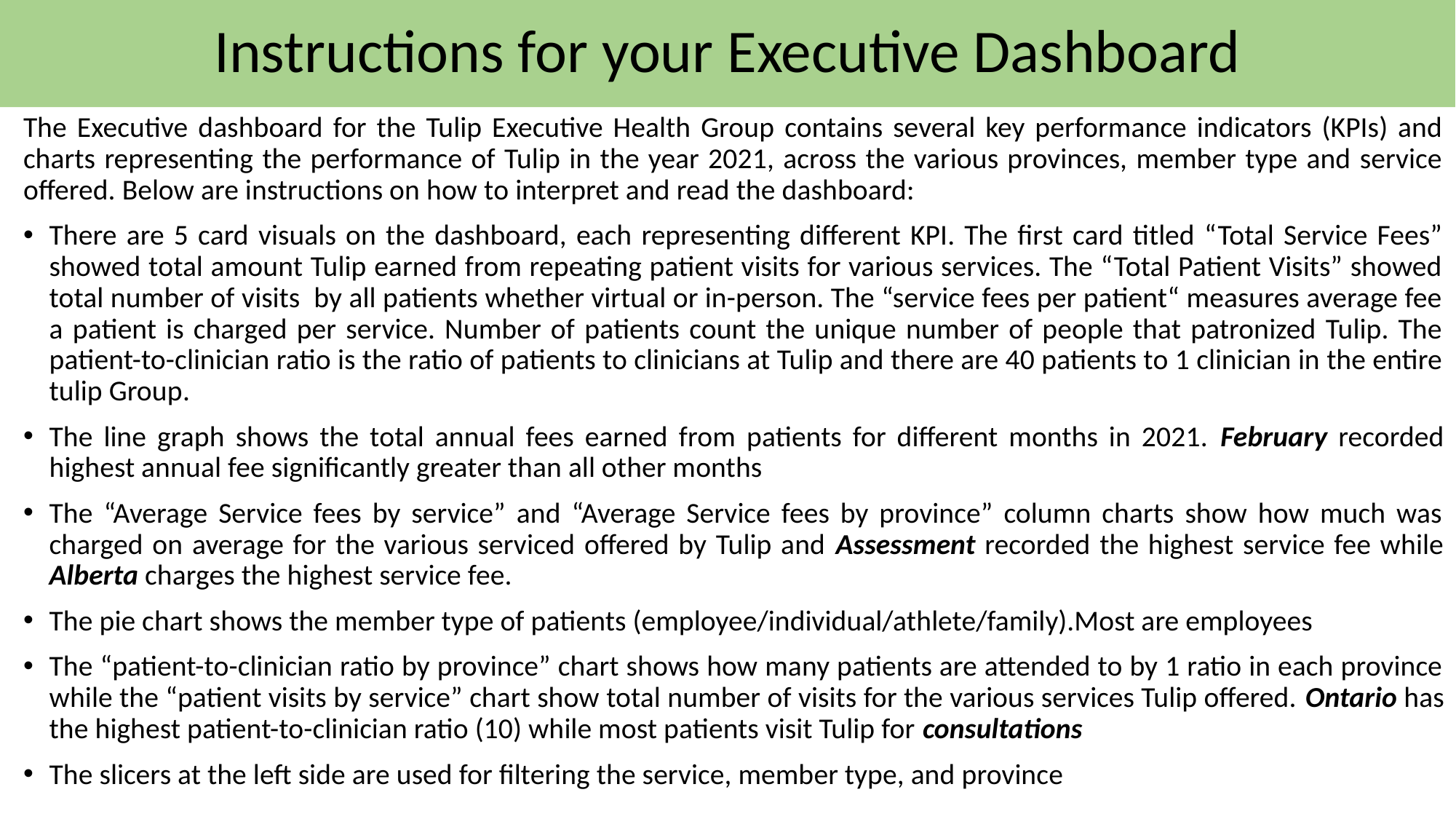

# Instructions for your Executive Dashboard
The Executive dashboard for the Tulip Executive Health Group contains several key performance indicators (KPIs) and charts representing the performance of Tulip in the year 2021, across the various provinces, member type and service offered. Below are instructions on how to interpret and read the dashboard:
There are 5 card visuals on the dashboard, each representing different KPI. The first card titled “Total Service Fees” showed total amount Tulip earned from repeating patient visits for various services. The “Total Patient Visits” showed total number of visits  by all patients whether virtual or in-person. The “service fees per patient“ measures average fee a patient is charged per service. Number of patients count the unique number of people that patronized Tulip. The patient-to-clinician ratio is the ratio of patients to clinicians at Tulip and there are 40 patients to 1 clinician in the entire tulip Group.
The line graph shows the total annual fees earned from patients for different months in 2021. February recorded highest annual fee significantly greater than all other months
The “Average Service fees by service” and “Average Service fees by province” column charts show how much was charged on average for the various serviced offered by Tulip and Assessment recorded the highest service fee while Alberta charges the highest service fee.
The pie chart shows the member type of patients (employee/individual/athlete/family).Most are employees
The “patient-to-clinician ratio by province” chart shows how many patients are attended to by 1 ratio in each province while the “patient visits by service” chart show total number of visits for the various services Tulip offered. Ontario has the highest patient-to-clinician ratio (10) while most patients visit Tulip for consultations
The slicers at the left side are used for filtering the service, member type, and province